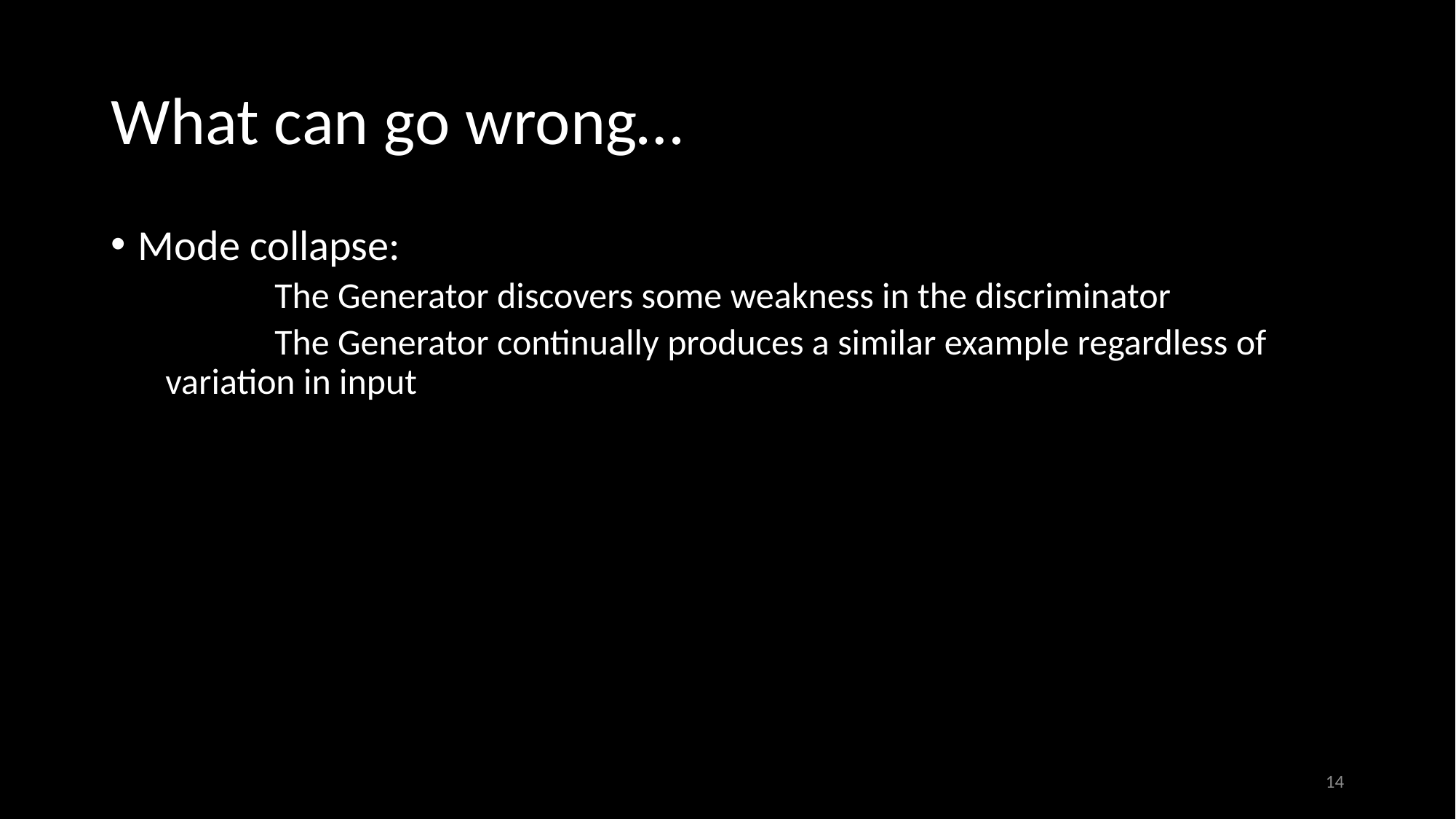

# What can go wrong…
Mode collapse:
	The Generator discovers some weakness in the discriminator
	The Generator continually produces a similar example regardless of variation in input
14